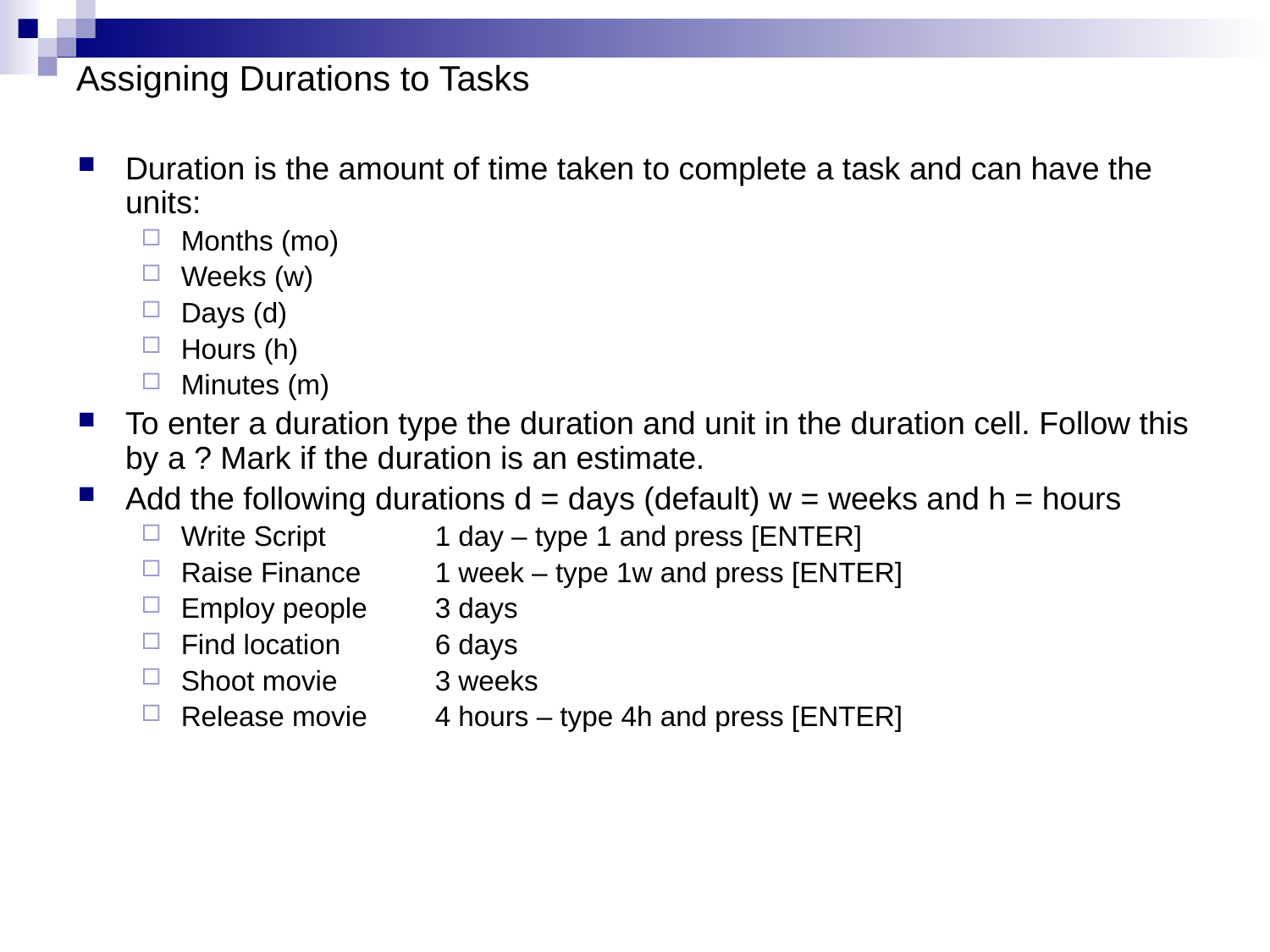

# Assigning Durations to Tasks
Duration is the amount of time taken to complete a task and can have the units:
Months (mo)
Weeks (w)
Days (d)
Hours (h)
Minutes (m)
To enter a duration type the duration and unit in the duration cell. Follow this by a ? Mark if the duration is an estimate.
Add the following durations d = days (default) w = weeks and h = hours
Write Script        	1 day – type 1 and press [ENTER]
Raise Finance 	1 week – type 1w and press [ENTER]
Employ people	3 days
Find location	6 days
Shoot movie	3 weeks
Release movie	4 hours – type 4h and press [ENTER]